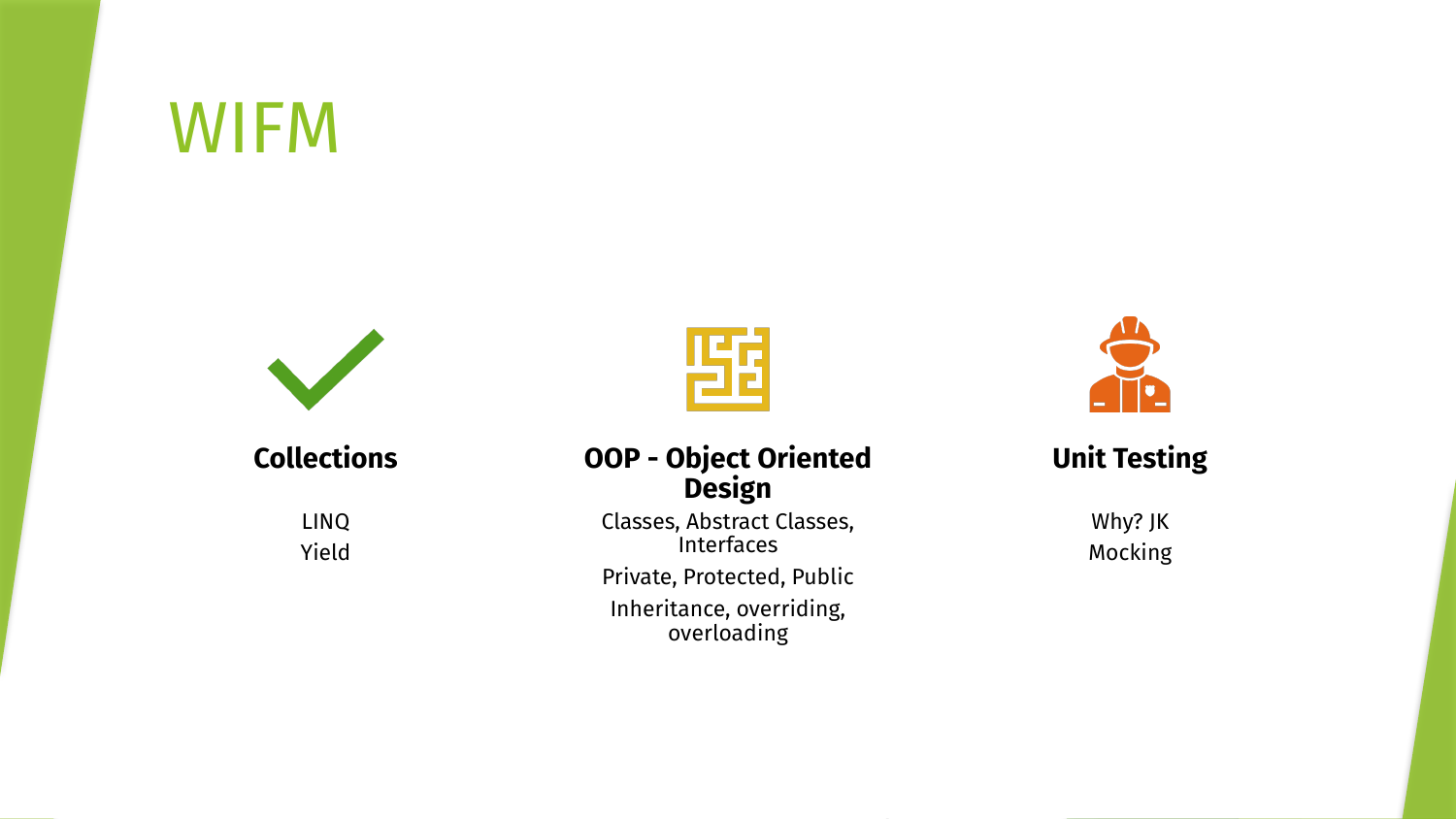

# WIFM
Collections
LINQ
Yield
OOP - Object Oriented Design
Classes, Abstract Classes, Interfaces
Private, Protected, Public
Inheritance, overriding, overloading
Unit Testing
Why? JK
Mocking